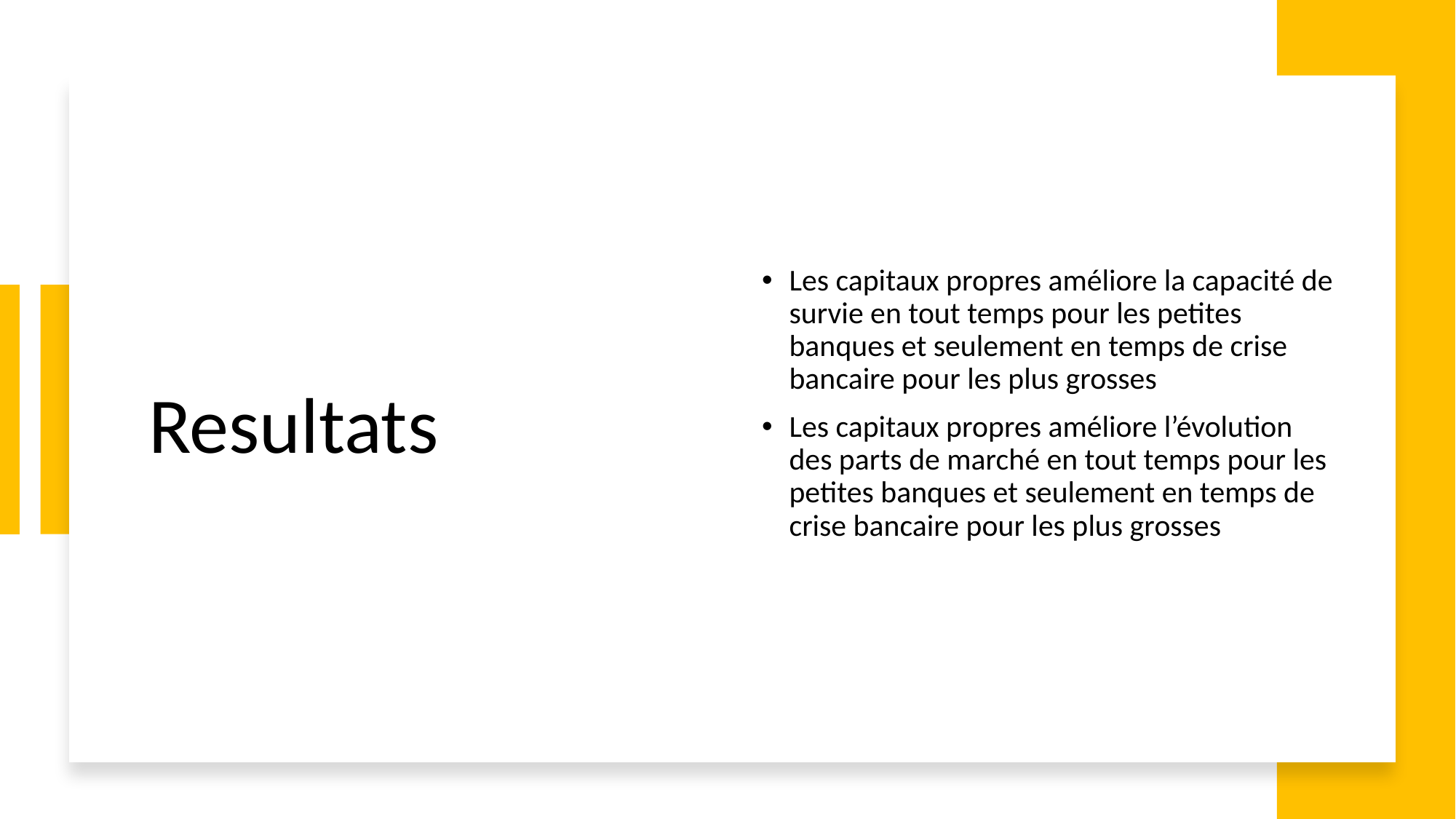

# Resultats
Les capitaux propres améliore la capacité de survie en tout temps pour les petites banques et seulement en temps de crise bancaire pour les plus grosses
Les capitaux propres améliore l’évolution des parts de marché en tout temps pour les petites banques et seulement en temps de crise bancaire pour les plus grosses